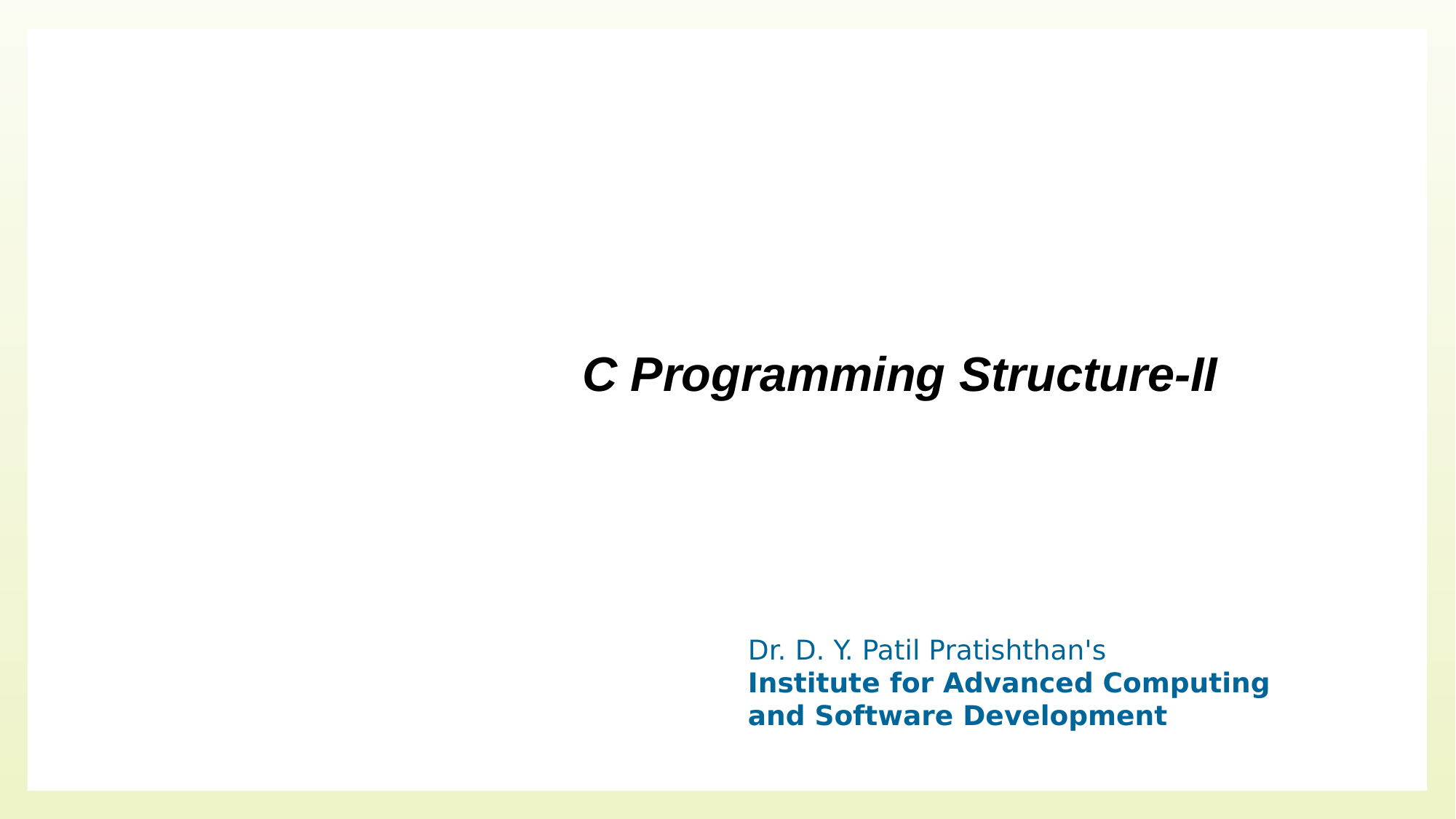

C Programming Structure-II
Dr. D. Y. Patil Pratishthan's
Institute for Advanced Computing and Software Development